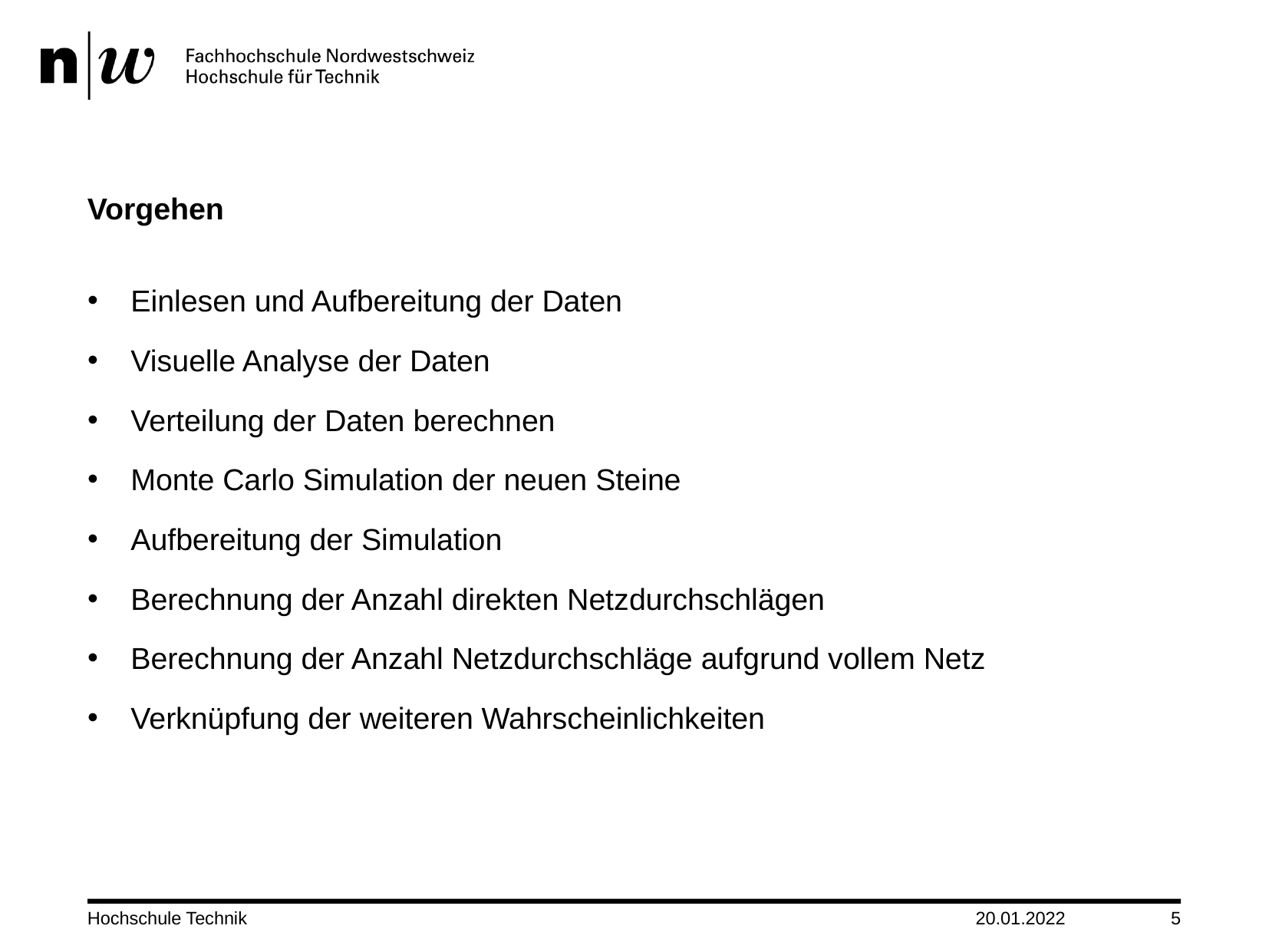

# Vorgehen
Einlesen und Aufbereitung der Daten
Visuelle Analyse der Daten
Verteilung der Daten berechnen
Monte Carlo Simulation der neuen Steine
Aufbereitung der Simulation
Berechnung der Anzahl direkten Netzdurchschlägen
Berechnung der Anzahl Netzdurchschläge aufgrund vollem Netz
Verknüpfung der weiteren Wahrscheinlichkeiten
Hochschule Technik
20.01.2022
5